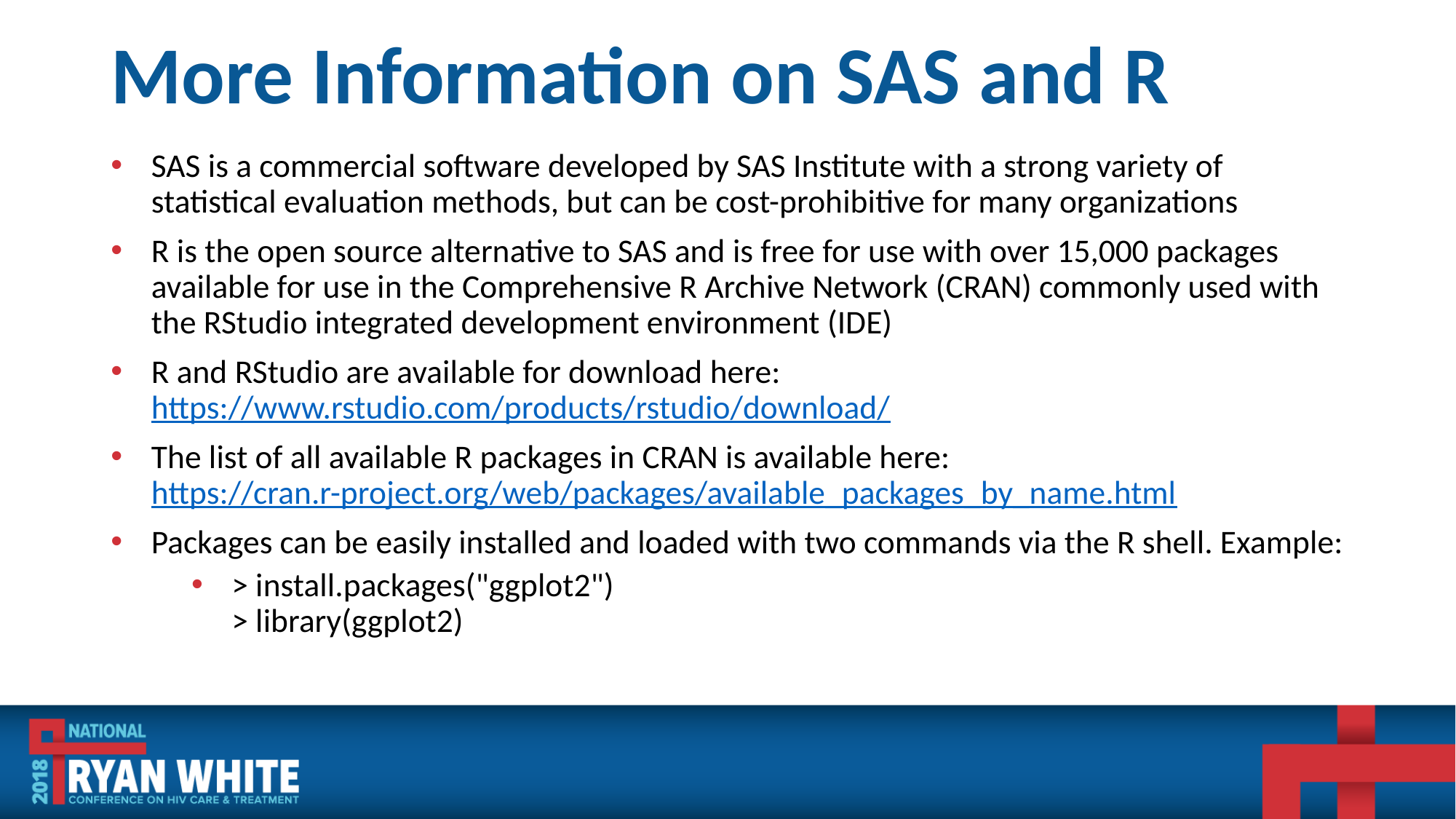

# More Information on SAS and R
SAS is a commercial software developed by SAS Institute with a strong variety of statistical evaluation methods, but can be cost-prohibitive for many organizations
R is the open source alternative to SAS and is free for use with over 15,000 packages available for use in the Comprehensive R Archive Network (CRAN) commonly used with the RStudio integrated development environment (IDE)
R and RStudio are available for download here: https://www.rstudio.com/products/rstudio/download/
The list of all available R packages in CRAN is available here: https://cran.r-project.org/web/packages/available_packages_by_name.html
Packages can be easily installed and loaded with two commands via the R shell. Example:
> install.packages("ggplot2")
> library(ggplot2)